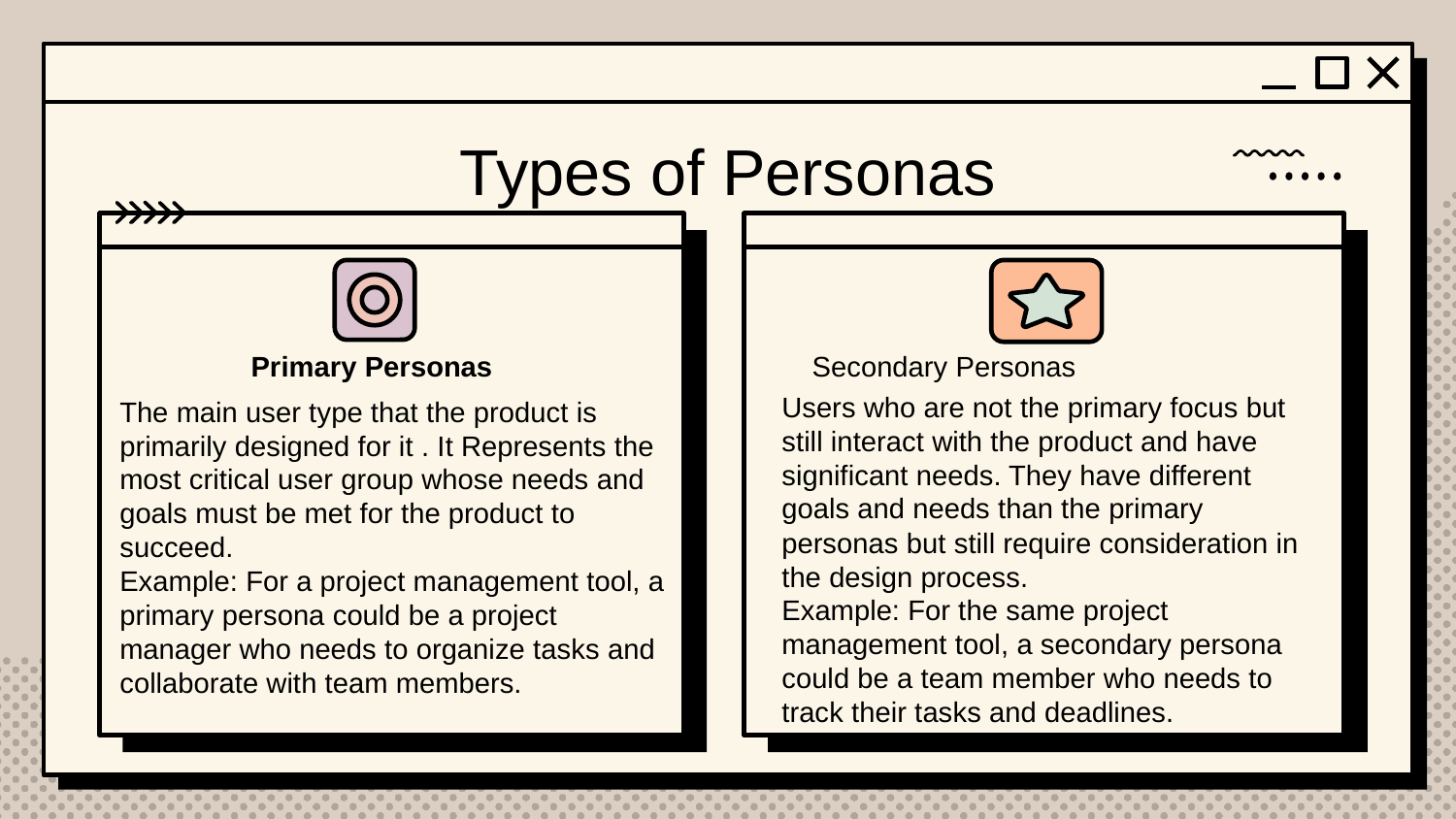

# Types of Personas

Secondary Personas
Primary Personas
Users who are not the primary focus but still interact with the product and have significant needs. They have different goals and needs than the primary personas but still require consideration in the design process.
Example: For the same project management tool, a secondary persona could be a team member who needs to track their tasks and deadlines.
The main user type that the product is primarily designed for it . It Represents the most critical user group whose needs and goals must be met for the product to succeed.
Example: For a project management tool, a primary persona could be a project manager who needs to organize tasks and collaborate with team members.